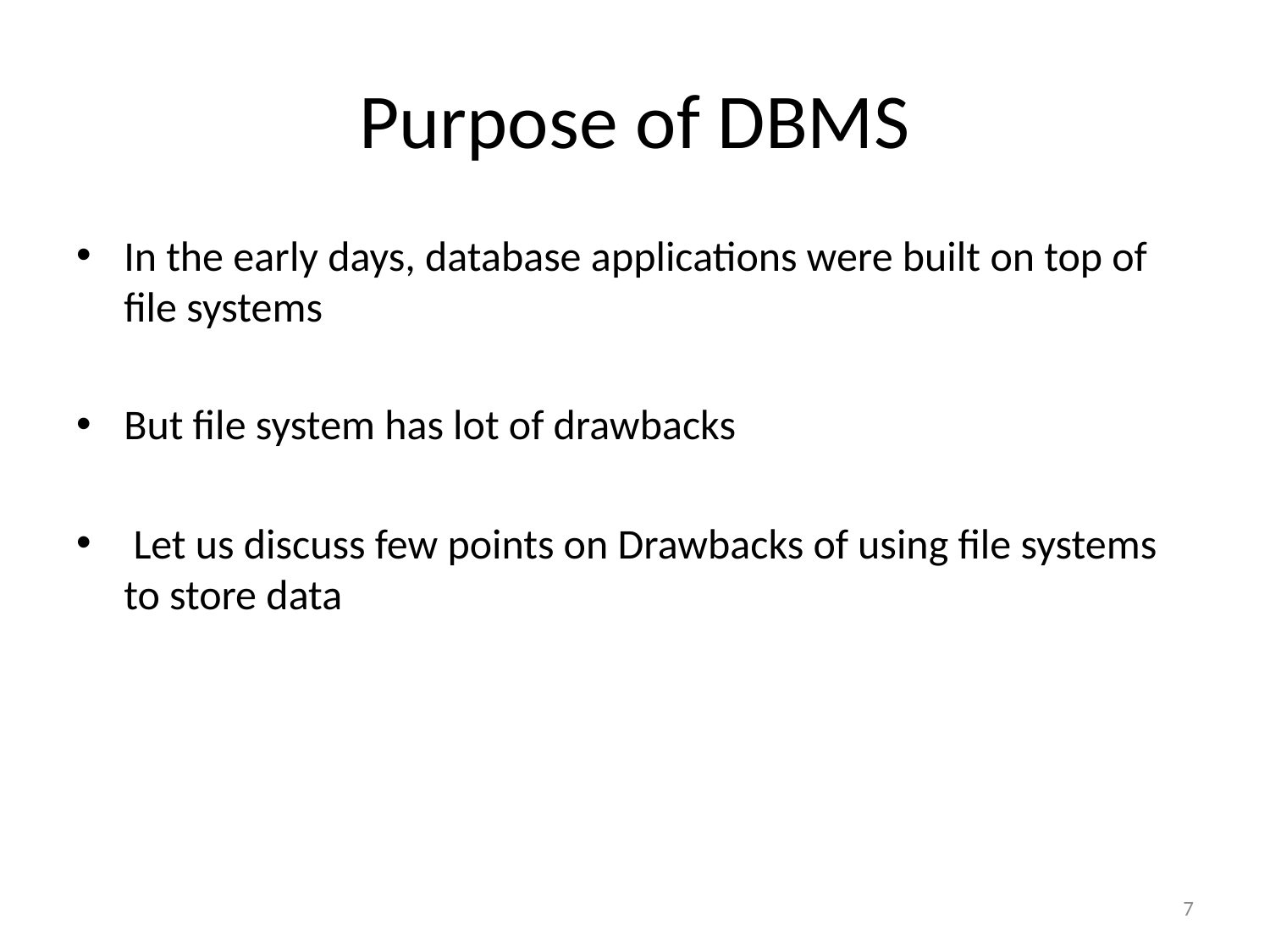

# Purpose of DBMS
In the early days, database applications were built on top of file systems

But file system has lot of drawbacks

 Let us discuss few points on Drawbacks of using file systems to store data
7